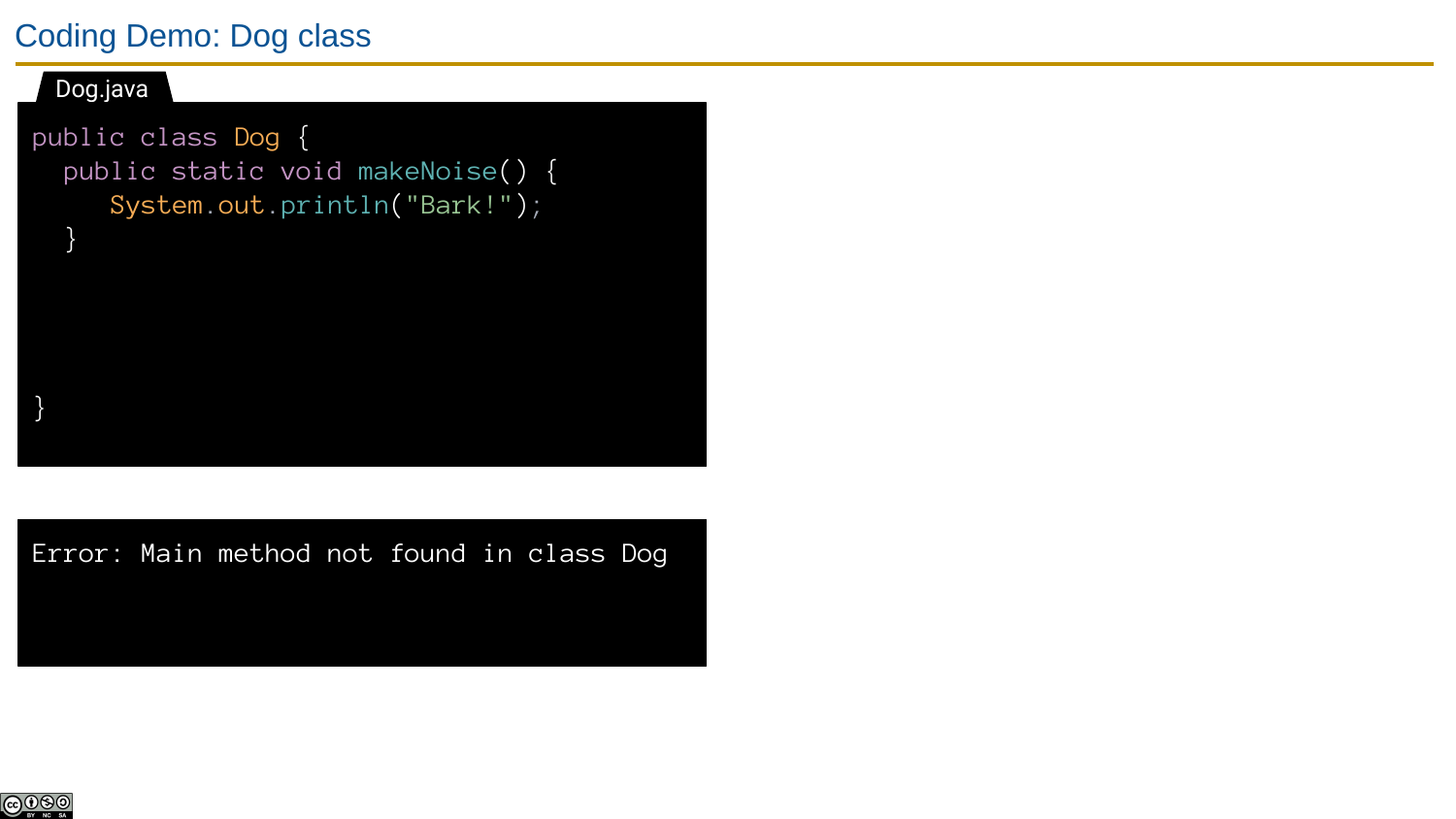

# Coding Demo: Dog class
Dog.java
public class Dog {
  public static void makeNoise() {
     System.out.println("Bark!");
  }

}
Error: Main method not found in class Dog